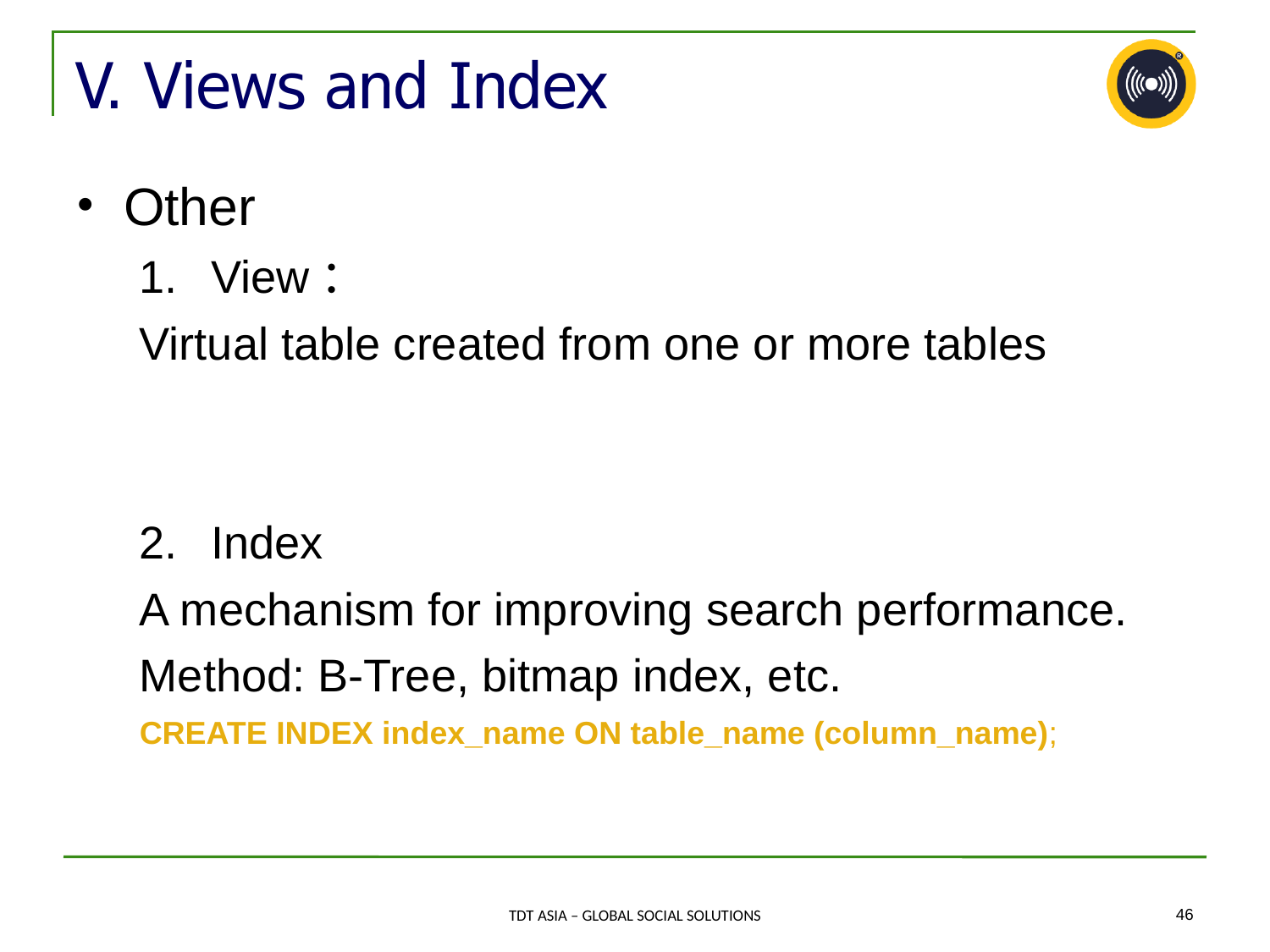

# V. Views and Index
Other
View：
Virtual table created from one or more tables

Index
A mechanism for improving search performance.
Method: B-Tree, bitmap index, etc.
CREATE INDEX index_name ON table_name (column_name);
46
TDT ASIA – GLOBAL SOCIAL SOLUTIONS